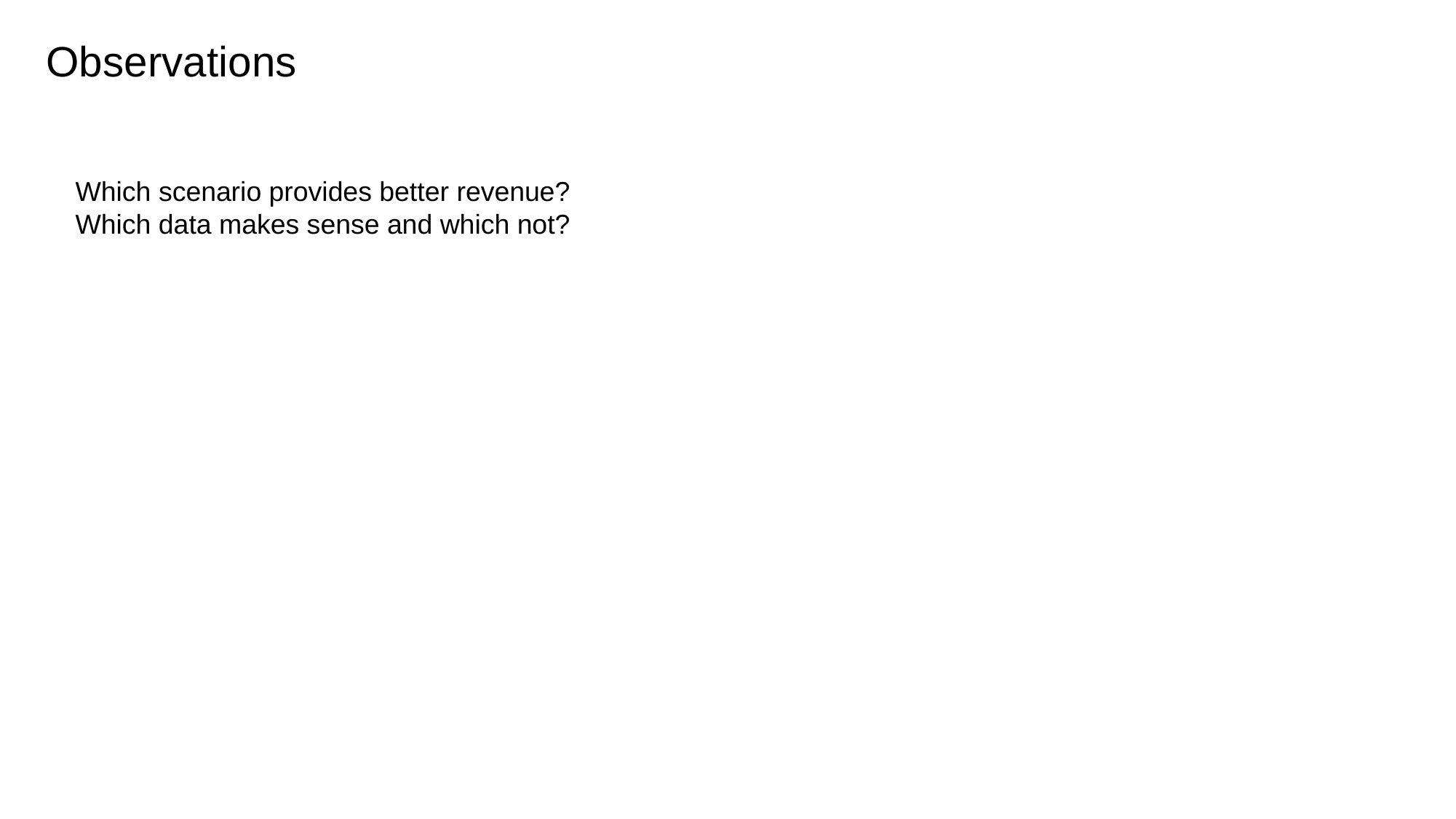

Observations
Which scenario provides better revenue?
Which data makes sense and which not?